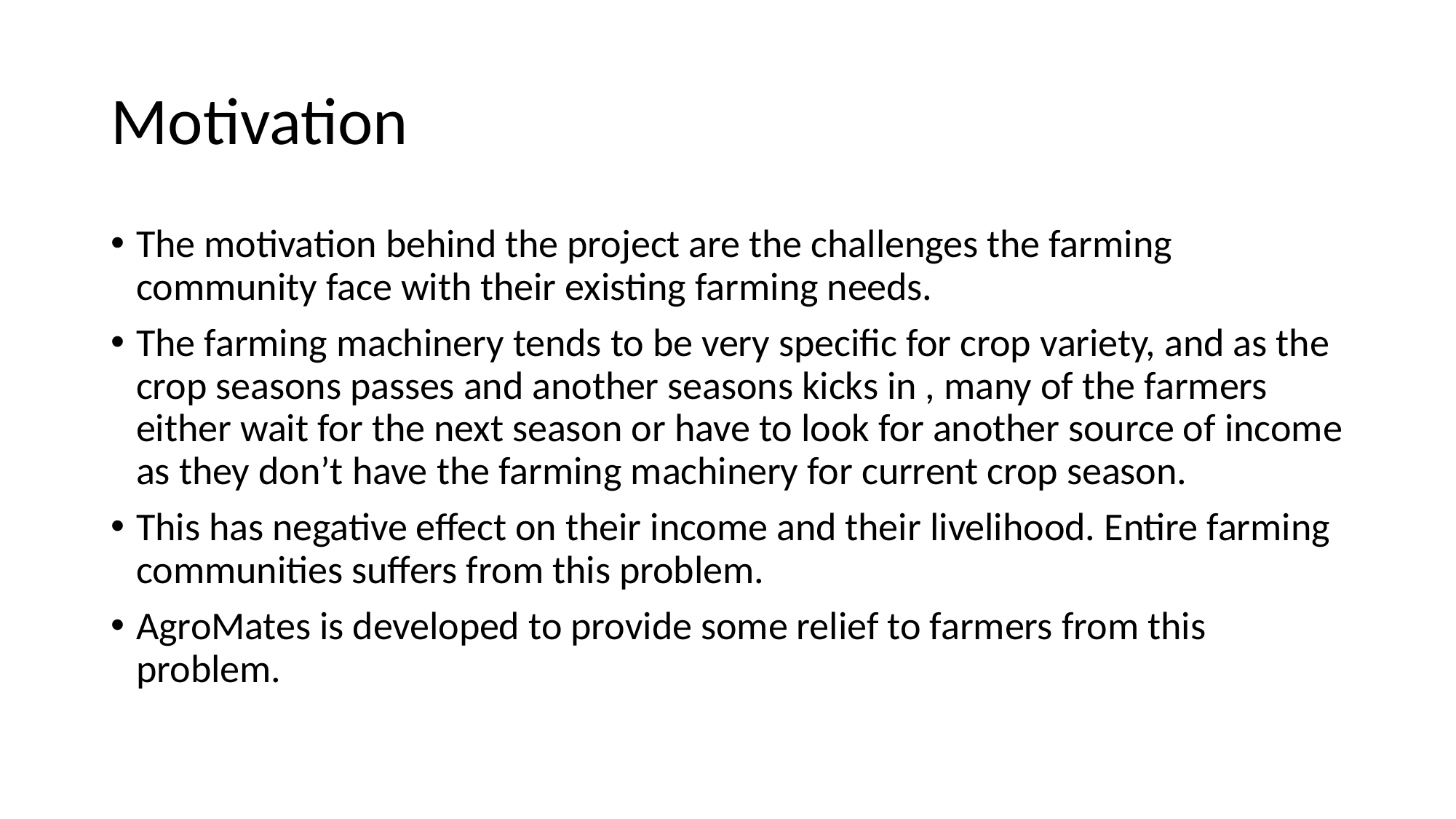

# Motivation
The motivation behind the project are the challenges the farming community face with their existing farming needs.
The farming machinery tends to be very specific for crop variety, and as the crop seasons passes and another seasons kicks in , many of the farmers either wait for the next season or have to look for another source of income as they don’t have the farming machinery for current crop season.
This has negative effect on their income and their livelihood. Entire farming communities suffers from this problem.
AgroMates is developed to provide some relief to farmers from this problem.